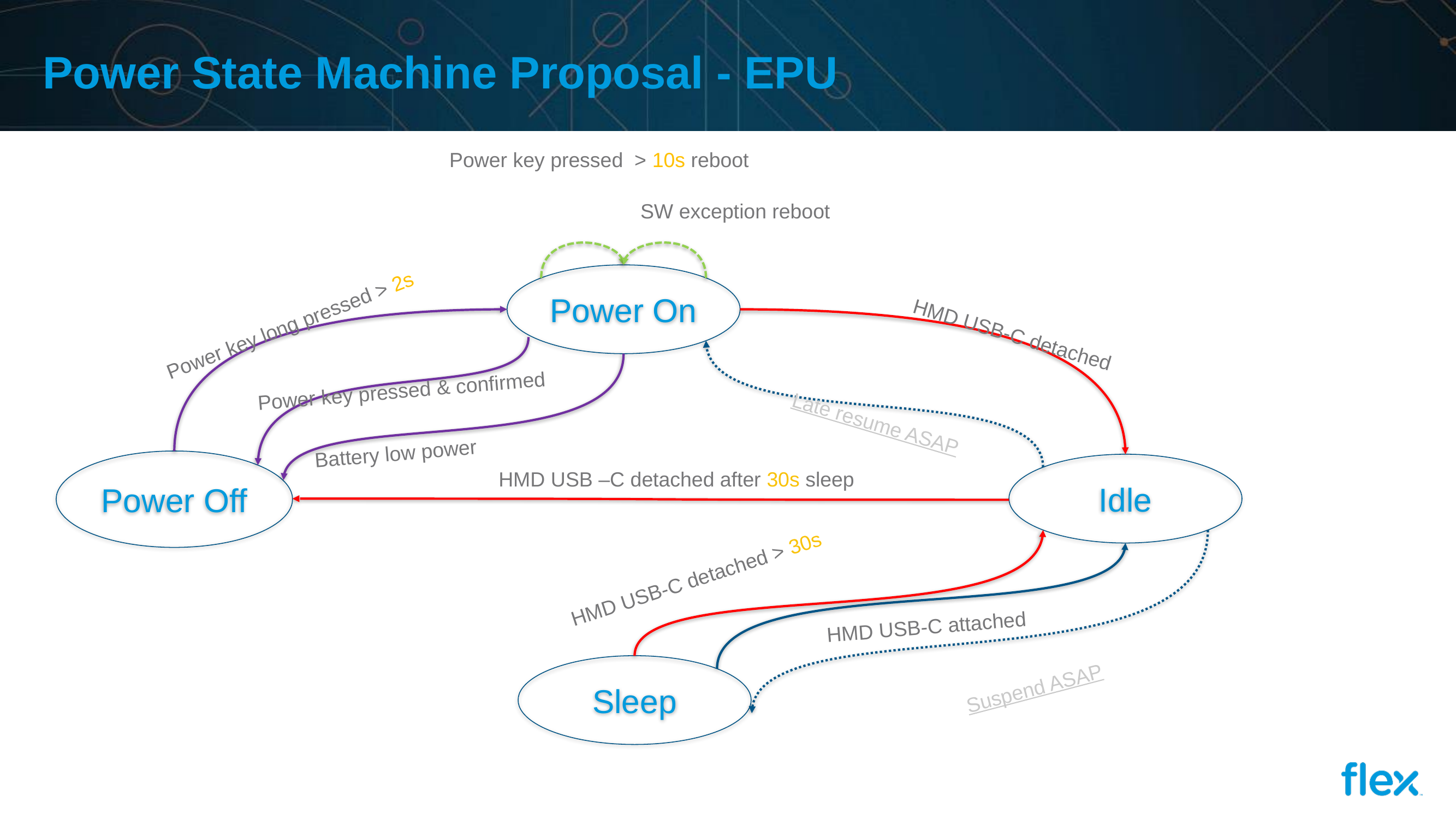

# Power State Machine Proposal - EPU
Power key pressed  > 10s reboot
SW exception reboot
Power On
Power key long pressed > 2s
HMD USB-C detached
Power key pressed & confirmed
Late resume ASAP
Battery low power
Power Off
Idle
HMD USB –C detached after 30s sleep
HMD USB-C detached > 30s
HMD USB-C attached
Sleep
Suspend ASAP
3